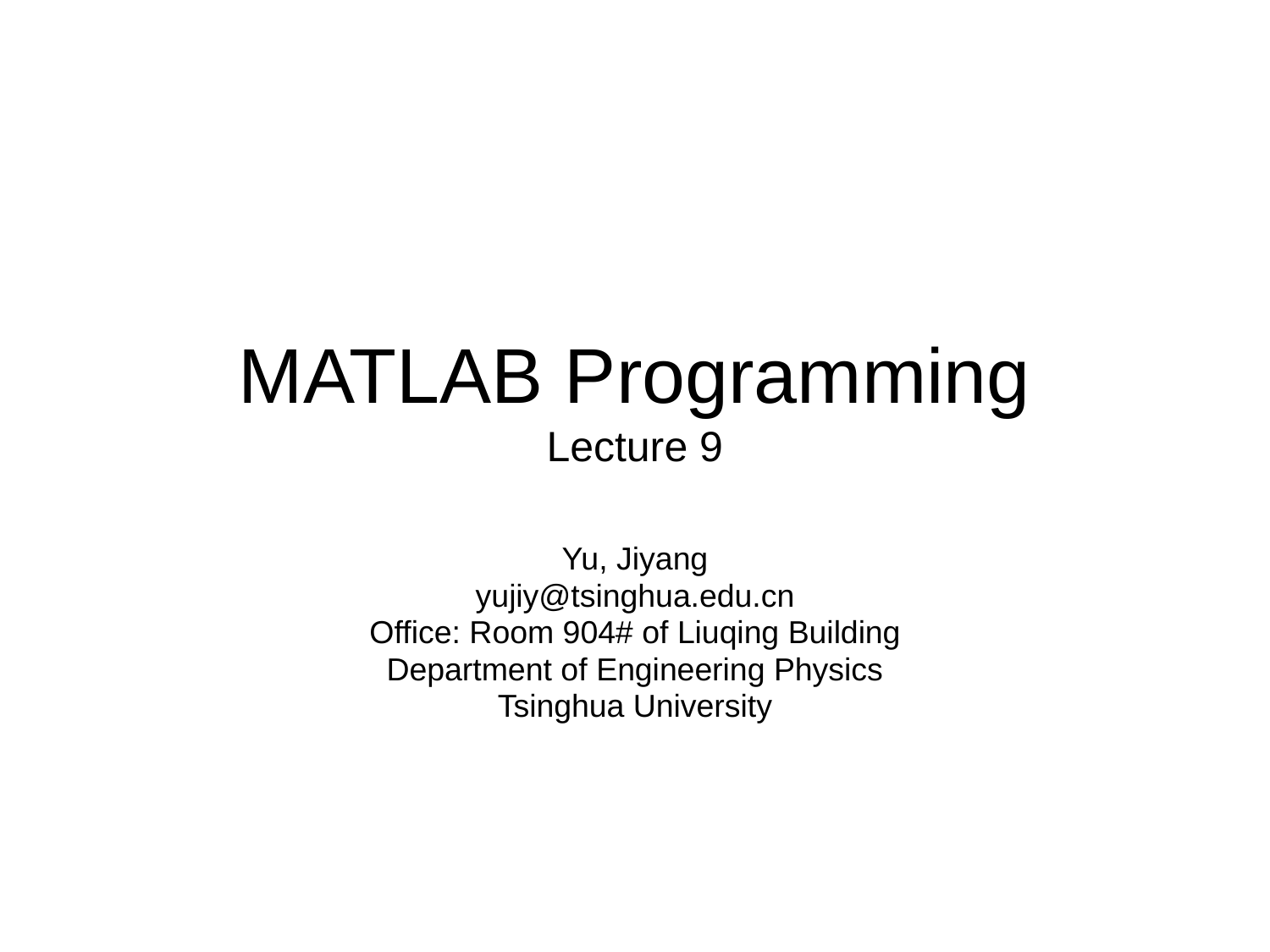

# MATLAB Programming Lecture 9
Yu, Jiyang
yujiy@tsinghua.edu.cn
Office: Room 904# of Liuqing Building
Department of Engineering Physics
Tsinghua University